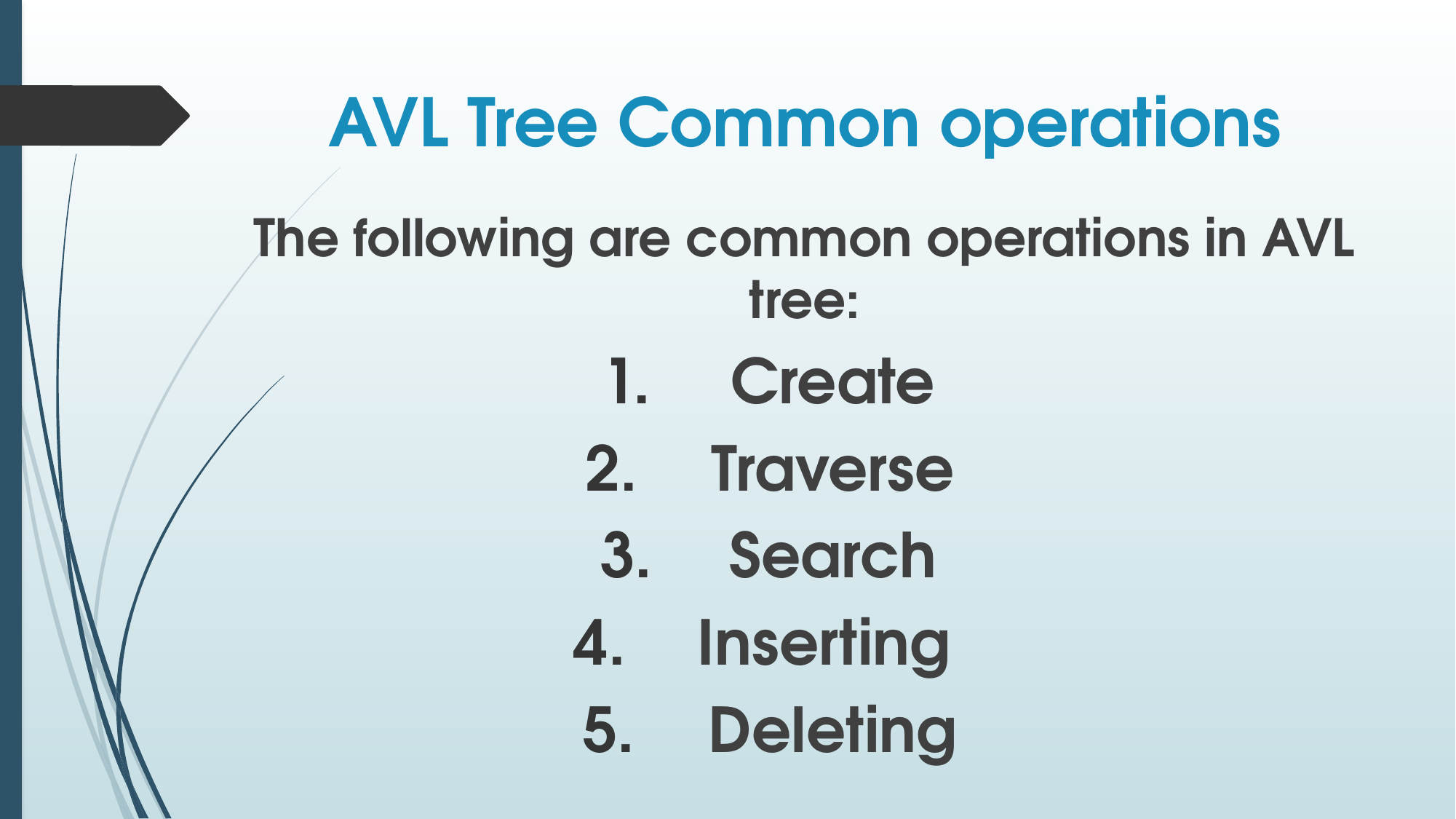

# AVL Tree Common operations
The following are common operations in AVL tree:
Create
Traverse
Search
Inserting
Deleting